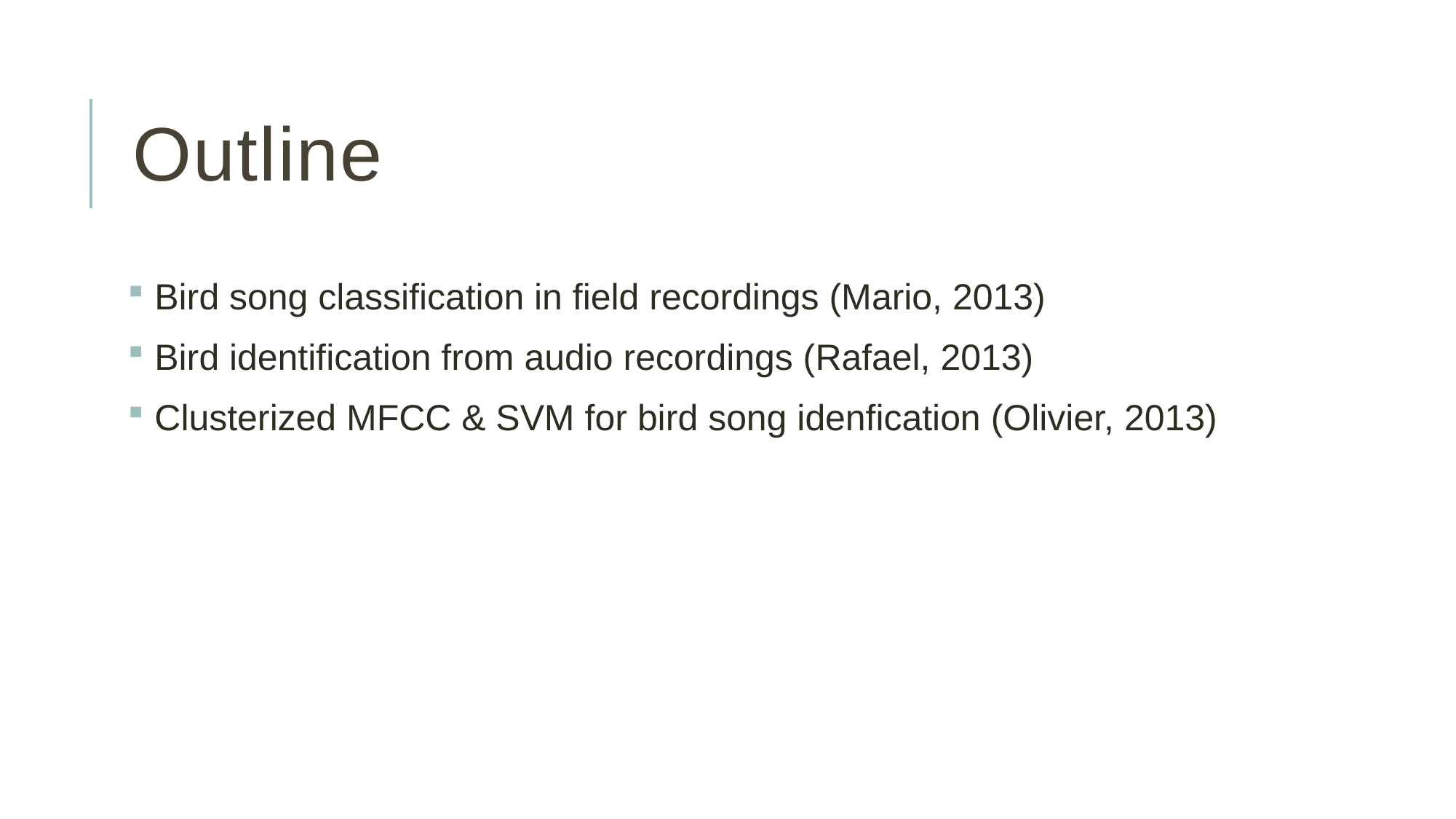

# Outline
 Bird song classification in field recordings (Mario, 2013)
 Bird identification from audio recordings (Rafael, 2013)
 Clusterized MFCC & SVM for bird song idenfication (Olivier, 2013)